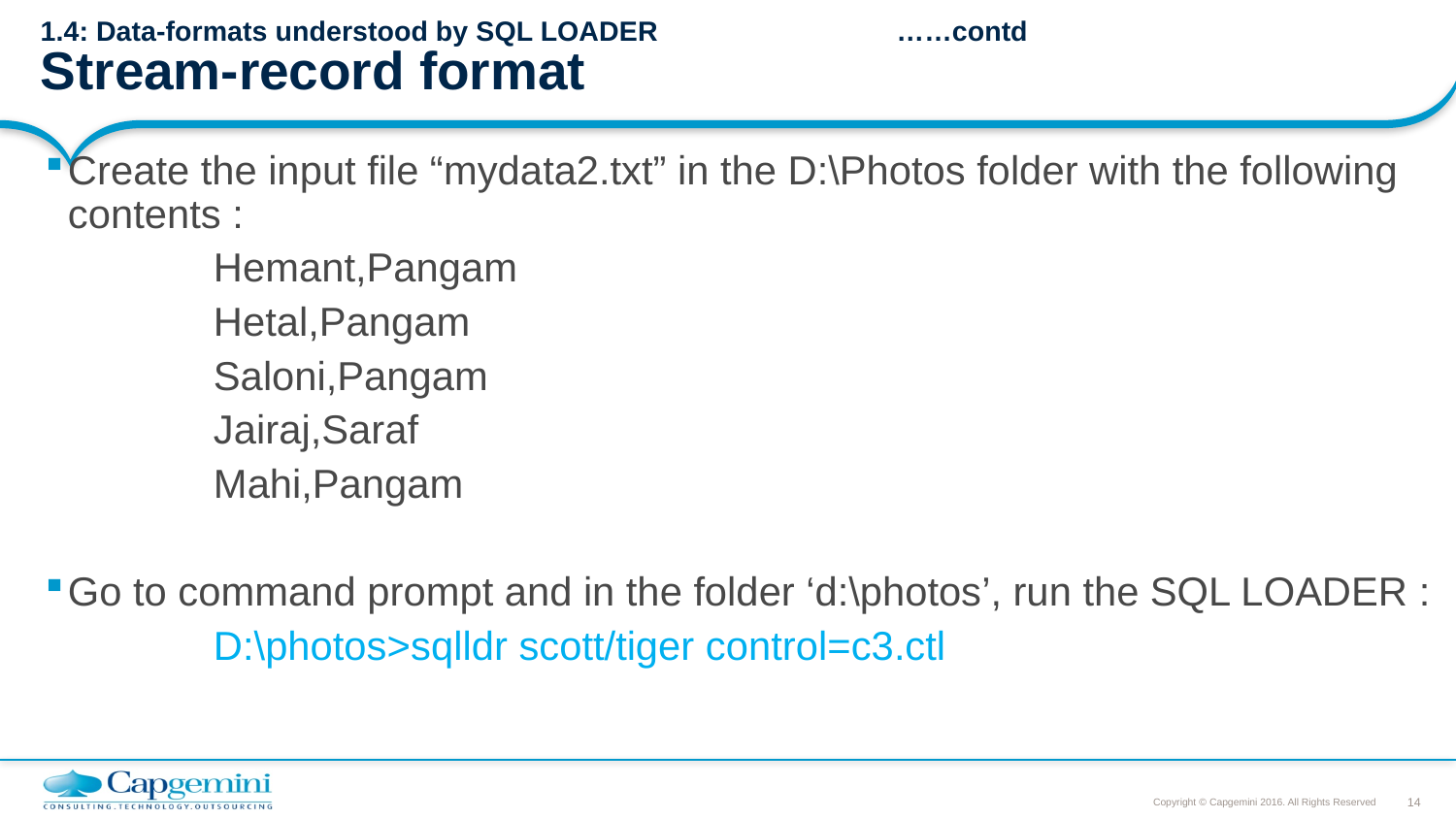

# 1.4: Data-formats understood by SQL LOADER 					……contd Stream-record format
Create the input file “mydata2.txt” in the D:\Photos folder with the following contents :
		Hemant,Pangam
		Hetal,Pangam
		Saloni,Pangam
		Jairaj,Saraf
		Mahi,Pangam

Go to command prompt and in the folder ‘d:\photos’, run the SQL LOADER :
		D:\photos>sqlldr scott/tiger control=c3.ctl